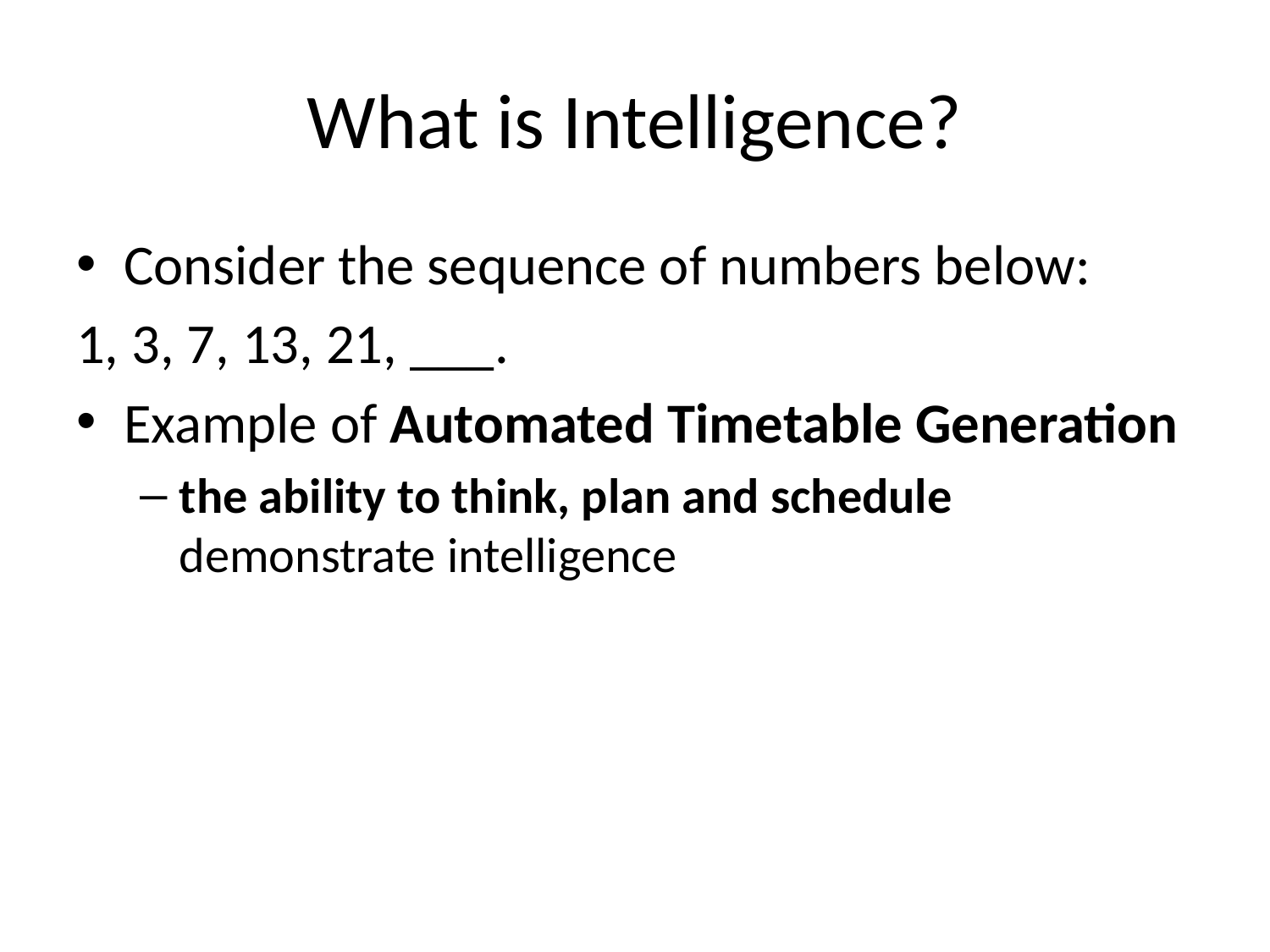

# What is Intelligence?
Consider the sequence of numbers below:
1, 3, 7, 13, 21, ___.
Example of Automated Timetable Generation
the ability to think, plan and schedule demonstrate intelligence